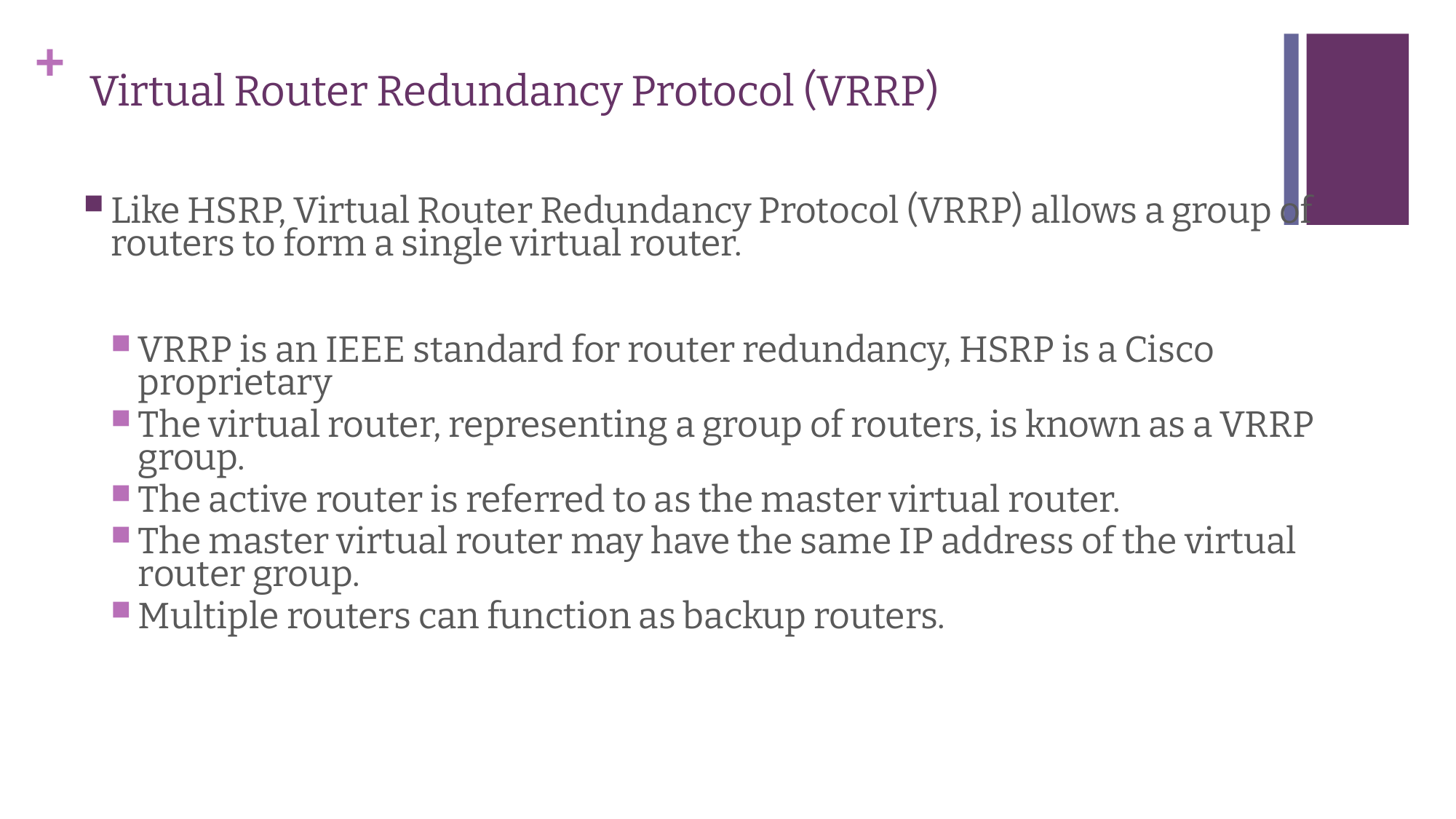

# Virtual Router Redundancy Protocol (VRRP)
Like HSRP, Virtual Router Redundancy Protocol (VRRP) allows a group of routers to form a single virtual router.

VRRP is an IEEE standard for router redundancy, HSRP is a Cisco proprietary
The virtual router, representing a group of routers, is known as a VRRP group.
The active router is referred to as the master virtual router.
The master virtual router may have the same IP address of the virtual router group.
Multiple routers can function as backup routers.